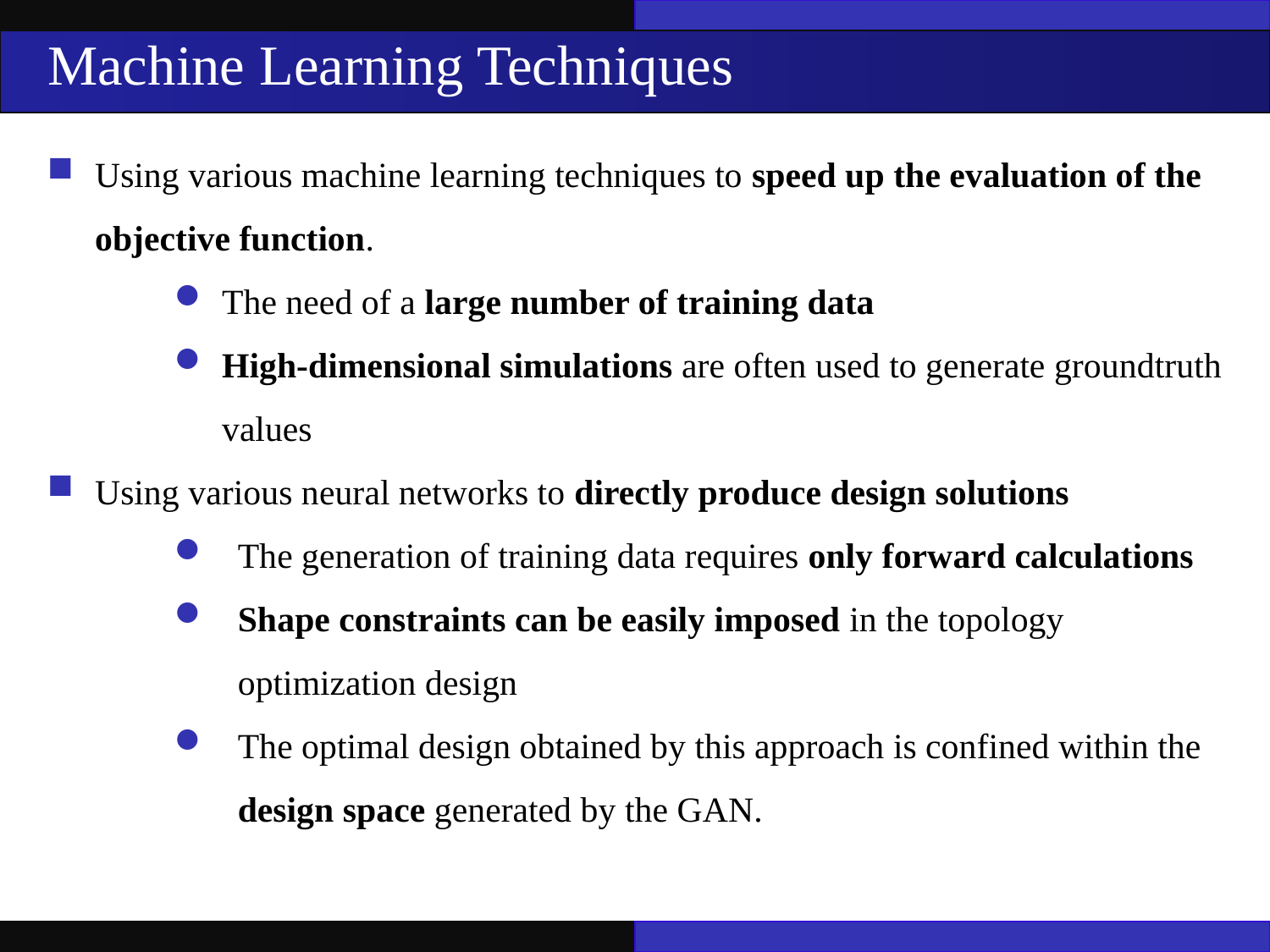

Machine Learning Techniques
Using various machine learning techniques to speed up the evaluation of the objective function.
The need of a large number of training data
High-dimensional simulations are often used to generate groundtruth values
Using various neural networks to directly produce design solutions
The generation of training data requires only forward calculations
Shape constraints can be easily imposed in the topology optimization design
The optimal design obtained by this approach is confined within the design space generated by the GAN.
5